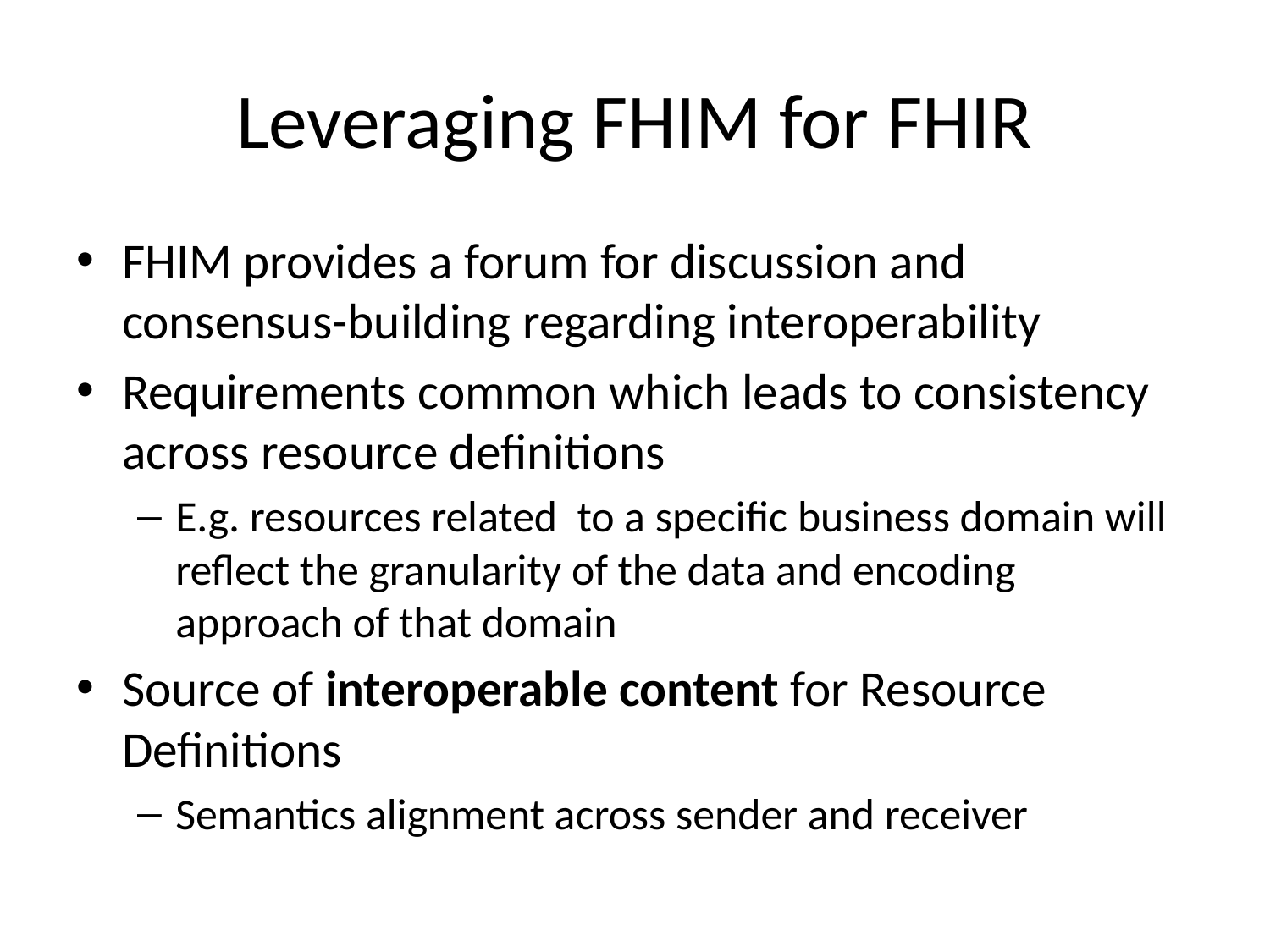

# Leveraging FHIM for FHIR
FHIM provides a forum for discussion and consensus-building regarding interoperability
Requirements common which leads to consistency across resource definitions
E.g. resources related  to a specific business domain will reflect the granularity of the data and encoding approach of that domain
Source of interoperable content for Resource Definitions
Semantics alignment across sender and receiver